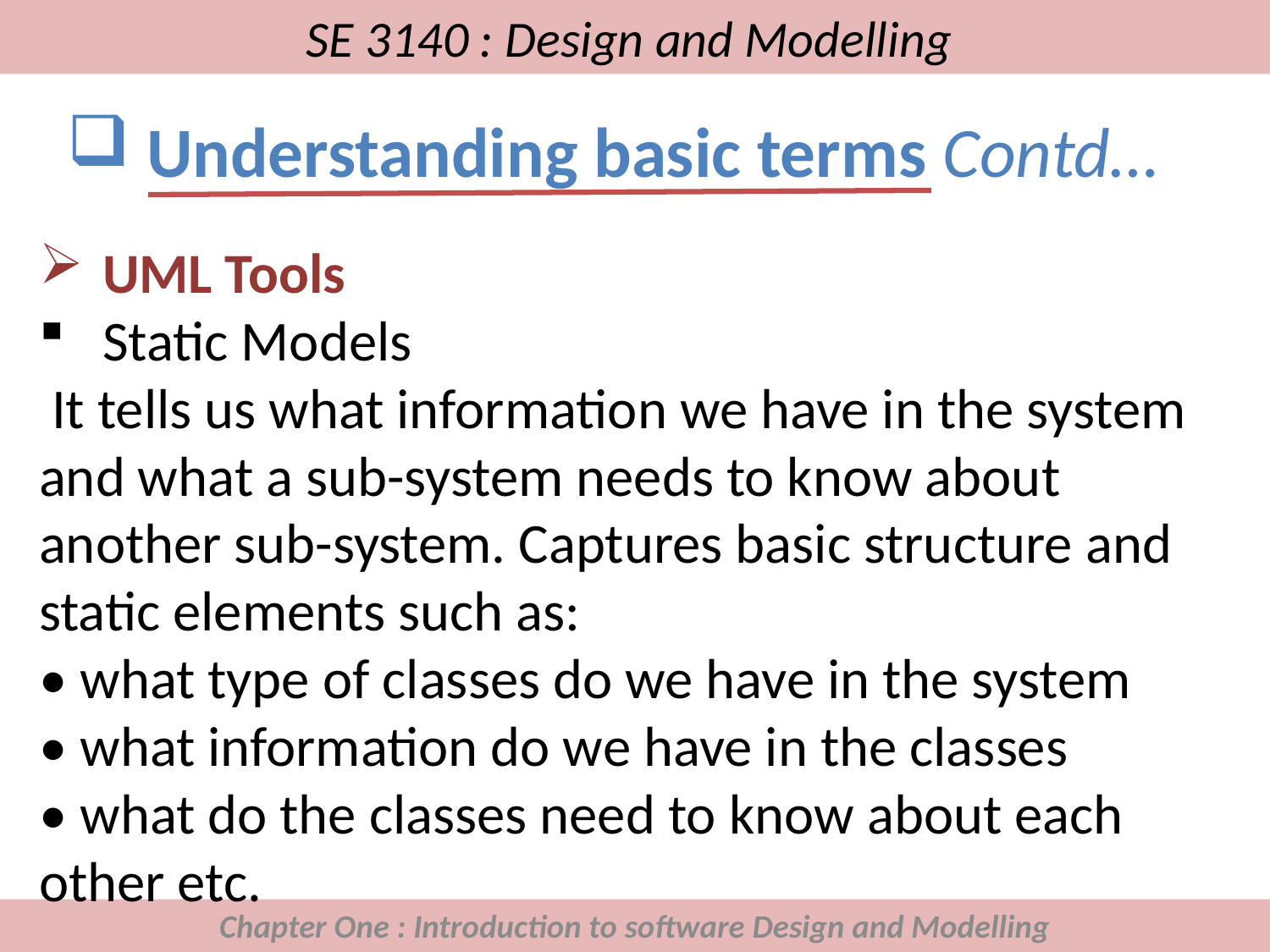

# SE 3140 : Design and Modelling
Understanding basic terms Contd…
UML Tools
Static Models
 It tells us what information we have in the system and what a sub-system needs to know about another sub-system. Captures basic structure and static elements such as:
• what type of classes do we have in the system
• what information do we have in the classes
• what do the classes need to know about each other etc.

Chapter One : Introduction to software Design and Modelling